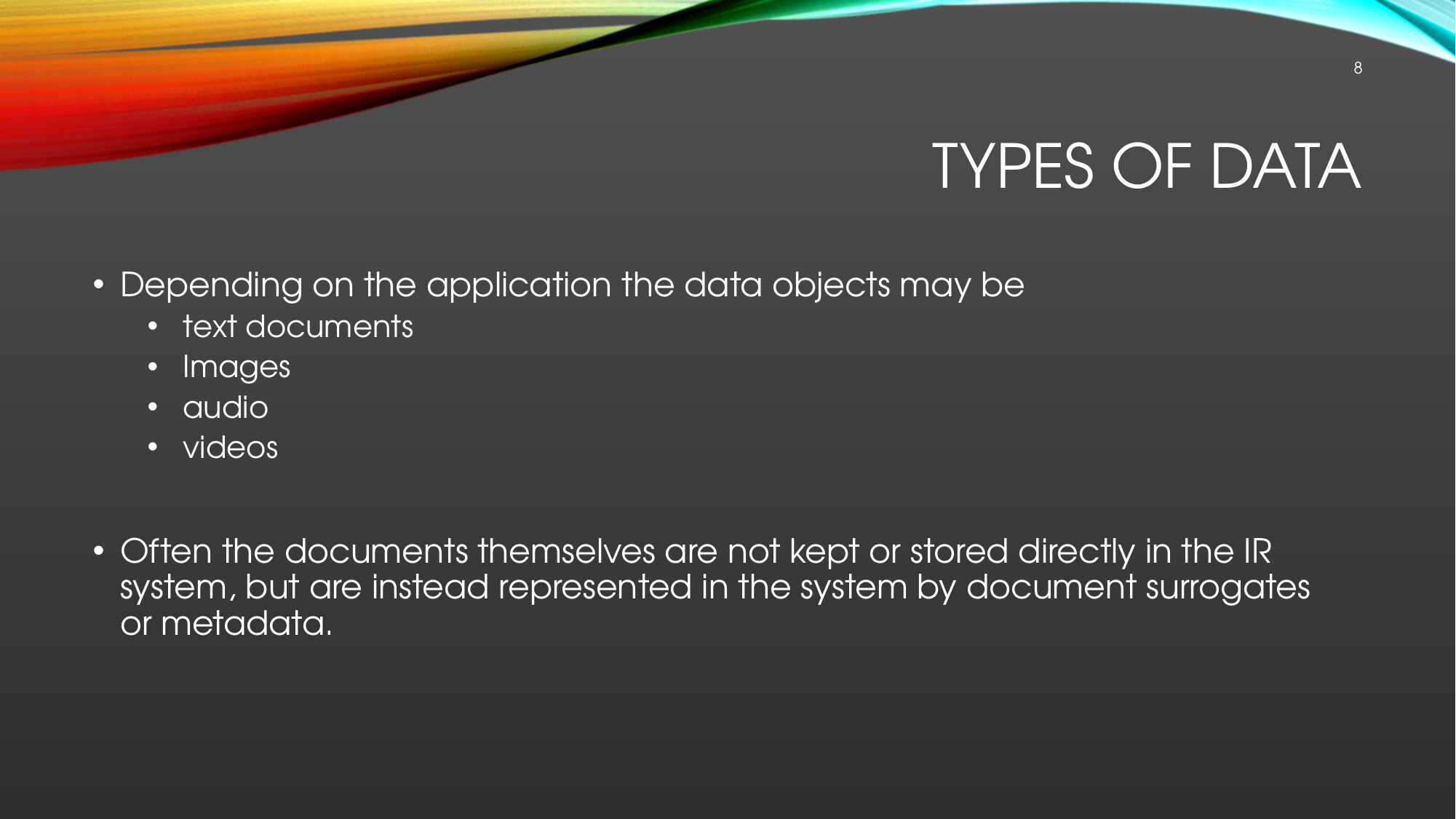

8
# Types of Data
Depending on the application the data objects may be
 text documents
 Images
 audio
 videos

Often the documents themselves are not kept or stored directly in the IR system, but are instead represented in the system by document surrogates or metadata.